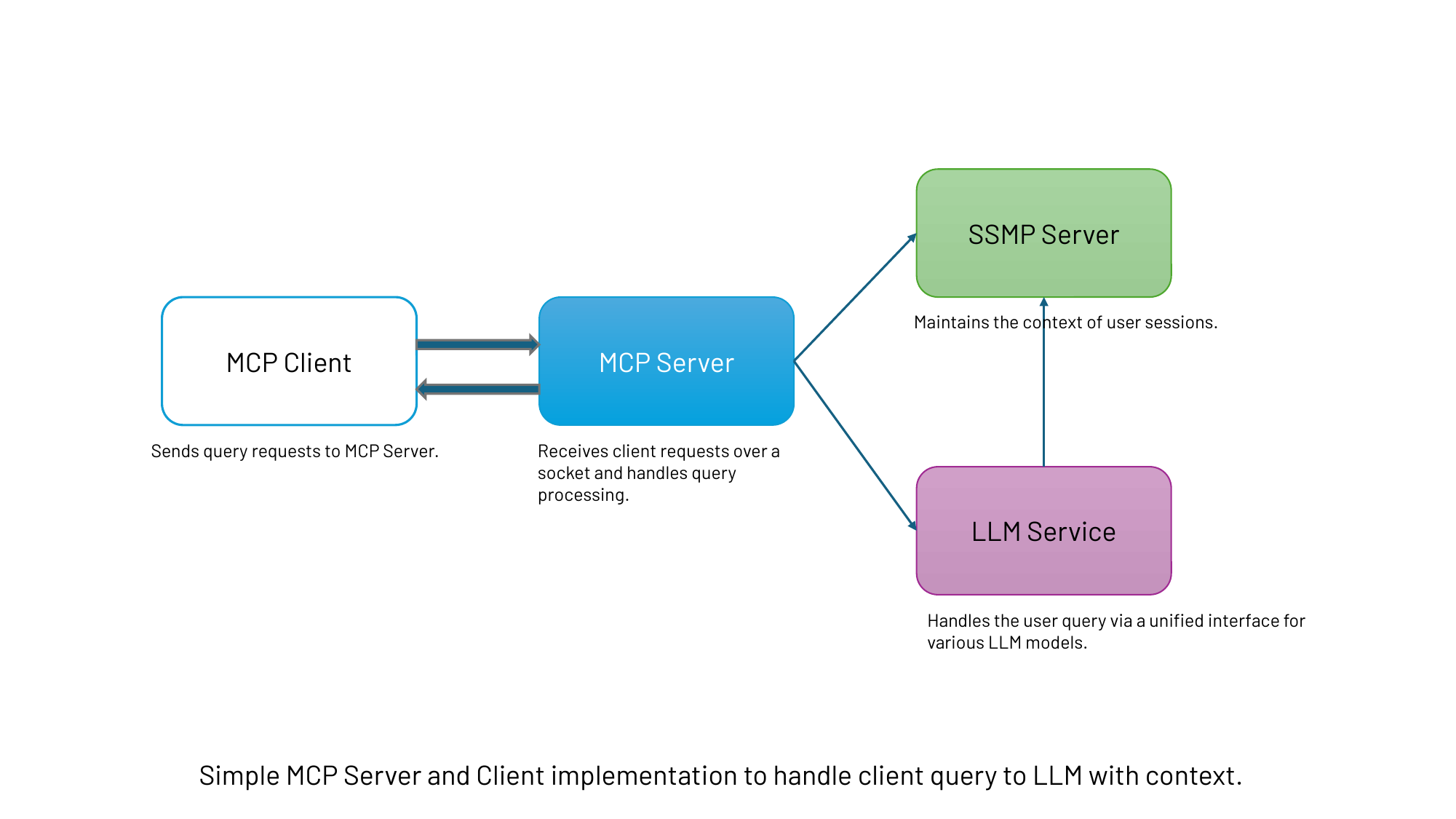

SSMP Server
MCP Client
MCP Server
Maintains the context of user sessions.

Sends query requests to MCP Server.
Receives client requests over a socket and handles query processing.
LLM Service
Handles the user query via a unified interface for various LLM models.
Simple MCP Server and Client implementation to handle client query to LLM with context.